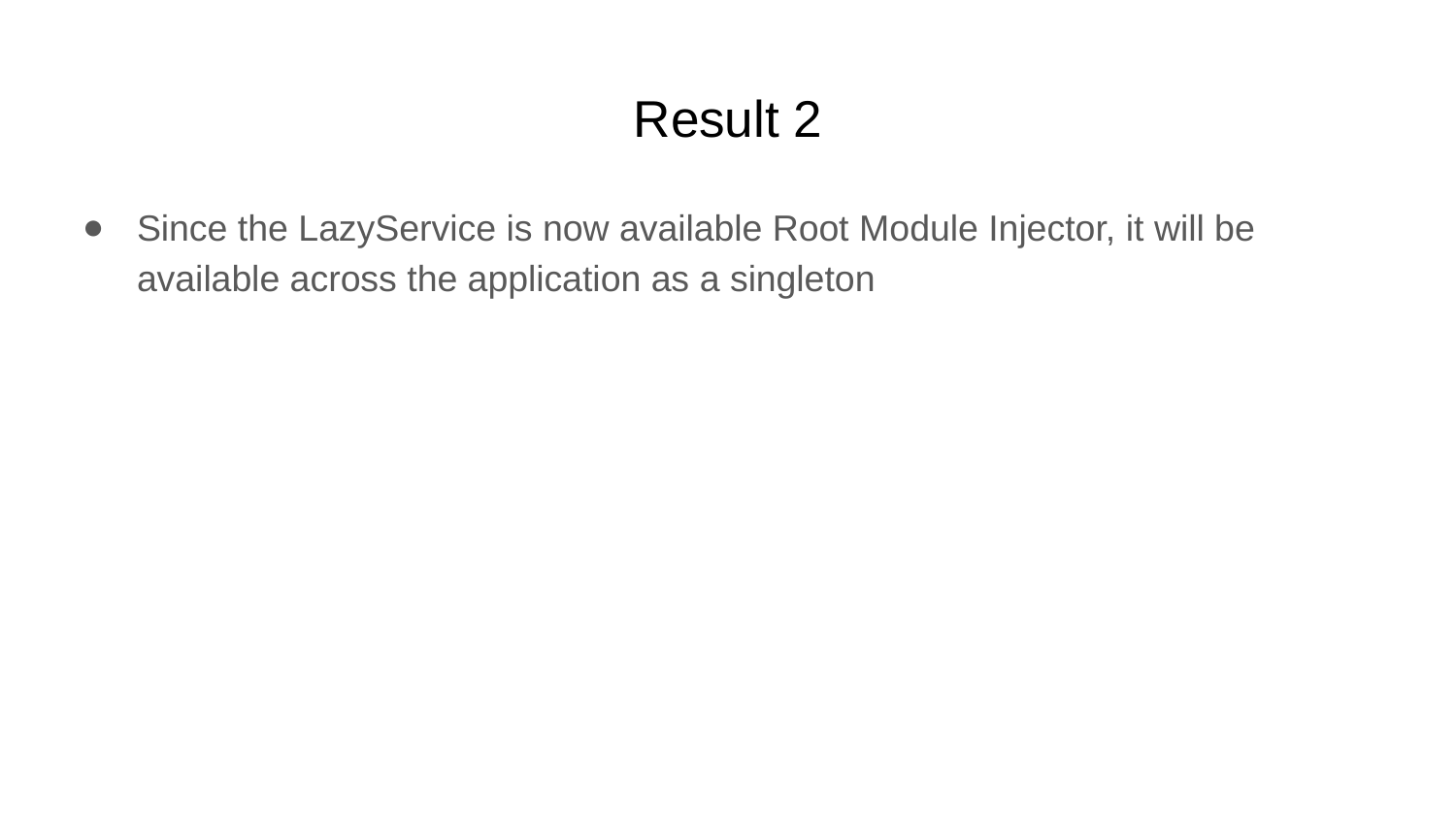

# Result 2
Since the LazyService is now available Root Module Injector, it will be available across the application as a singleton